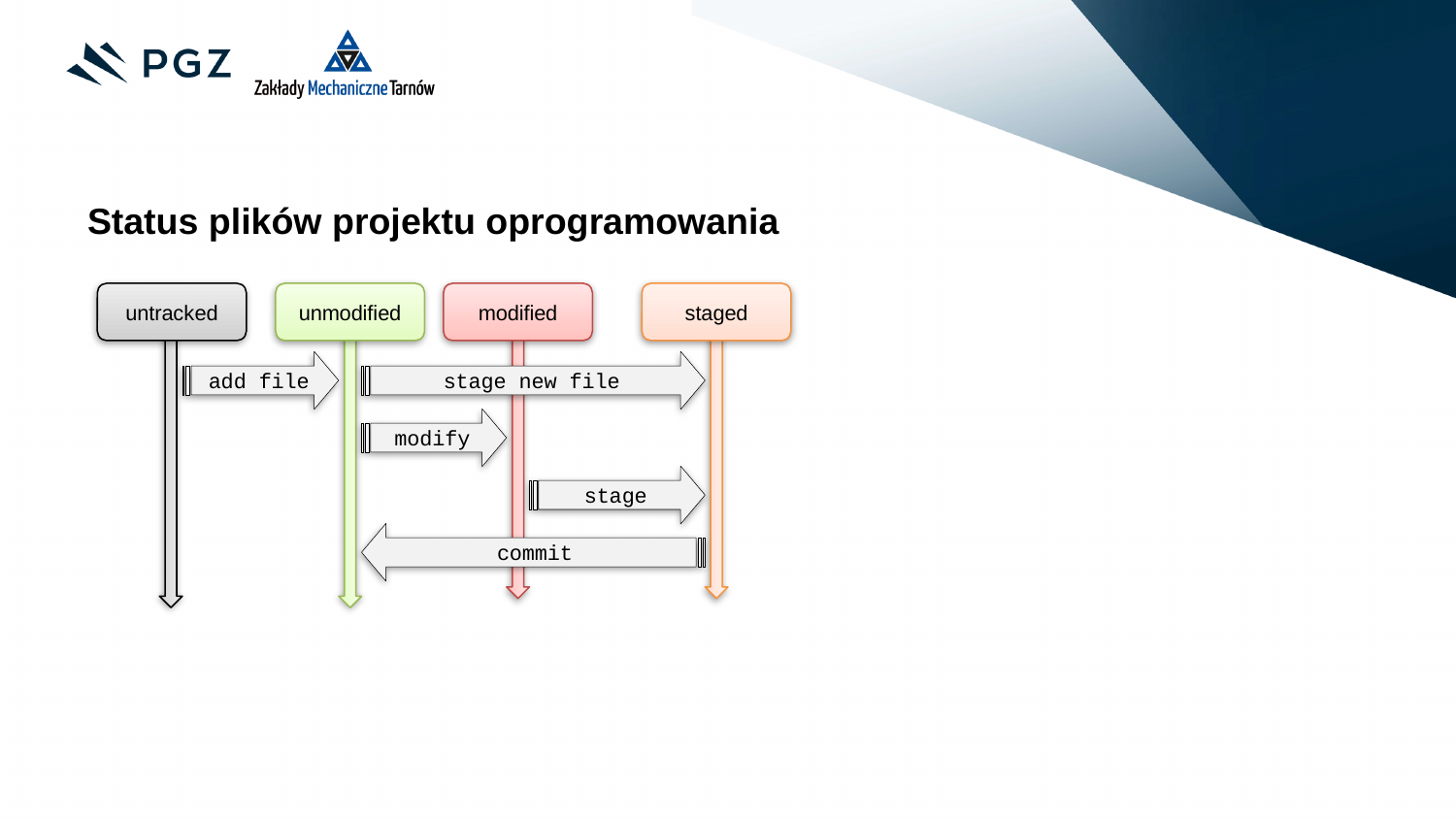

Status plików projektu oprogramowania
untracked
unmodified
modified
staged
add file
stage new file
modify

stage
commit